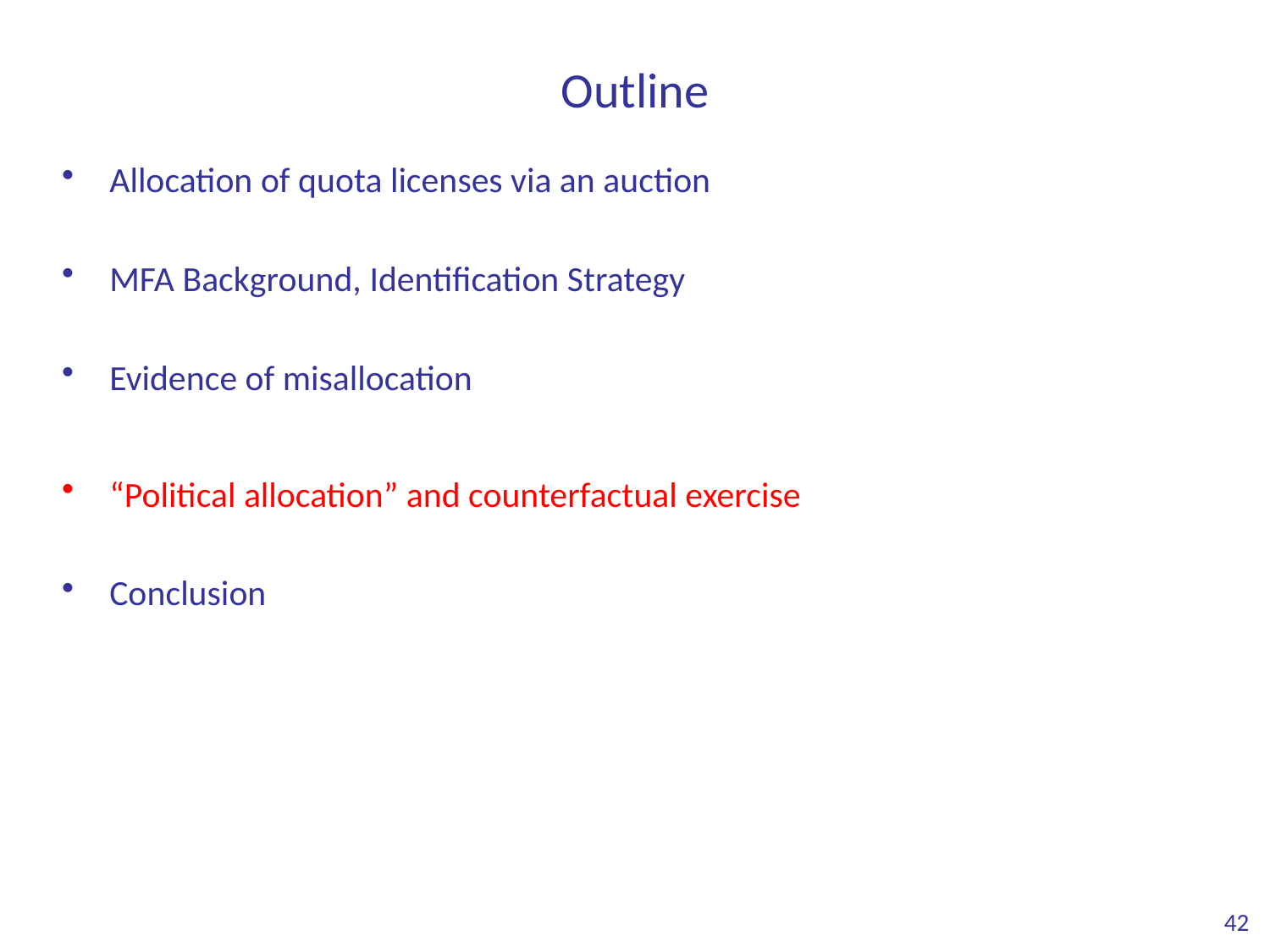

# Outline
Allocation of quota licenses via an auction

MFA Background, Identification Strategy

Evidence of misallocation

“Political allocation” and counterfactual exercise

Conclusion

42